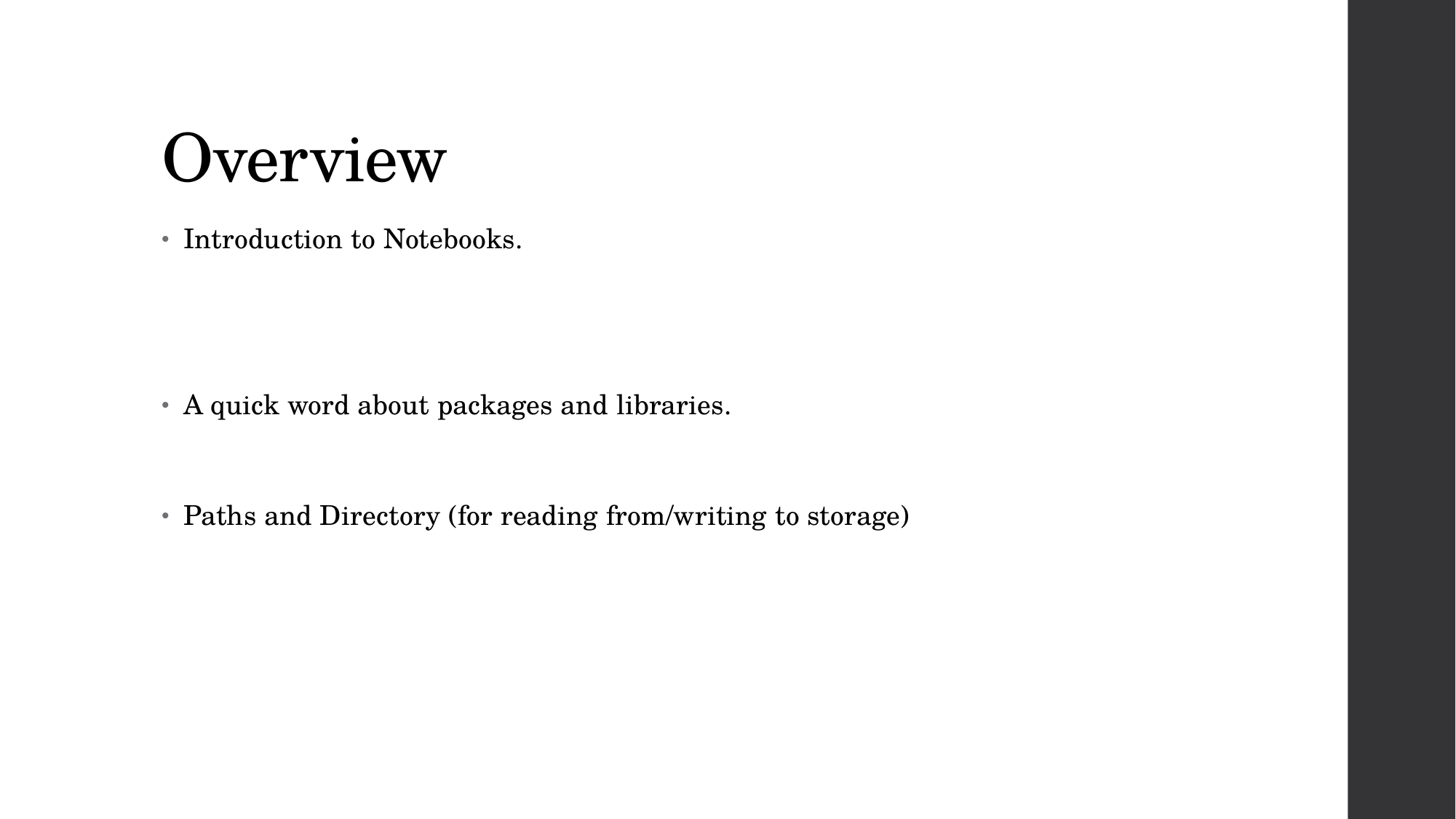

# Overview
Introduction to Notebooks.

A quick word about packages and libraries.

Paths and Directory (for reading from/writing to storage)